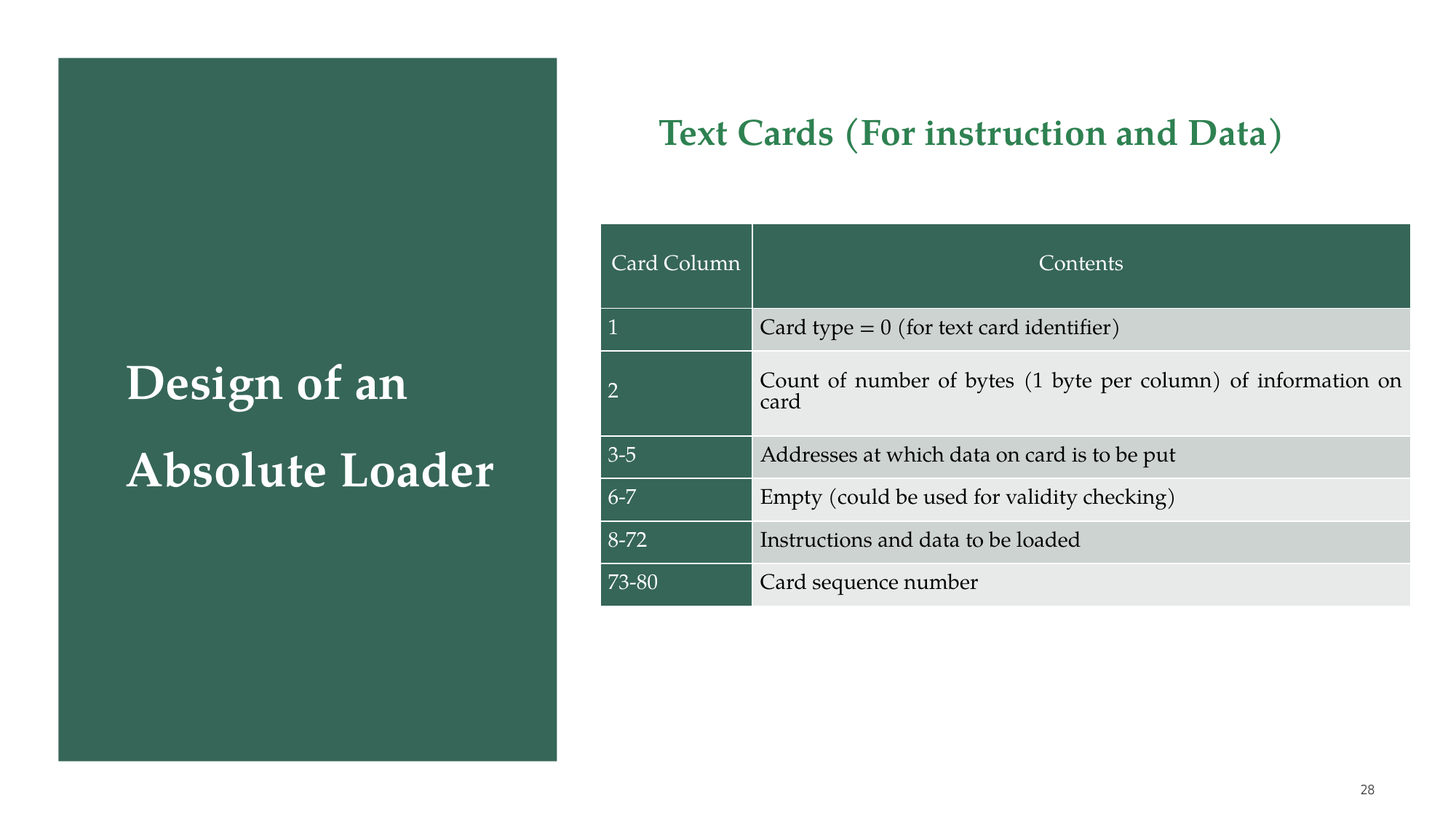

Text Cards (For instruction and Data)
# Design of an Absolute Loader
| Card Column | Contents |
| --- | --- |
| 1 | Card type = 0 (for text card identifier) |
| 2 | Count of number of bytes (1 byte per column) of information on card |
| 3-5 | Addresses at which data on card is to be put |
| 6-7 | Empty (could be used for validity checking) |
| 8-72 | Instructions and data to be loaded |
| 73-80 | Card sequence number |
28